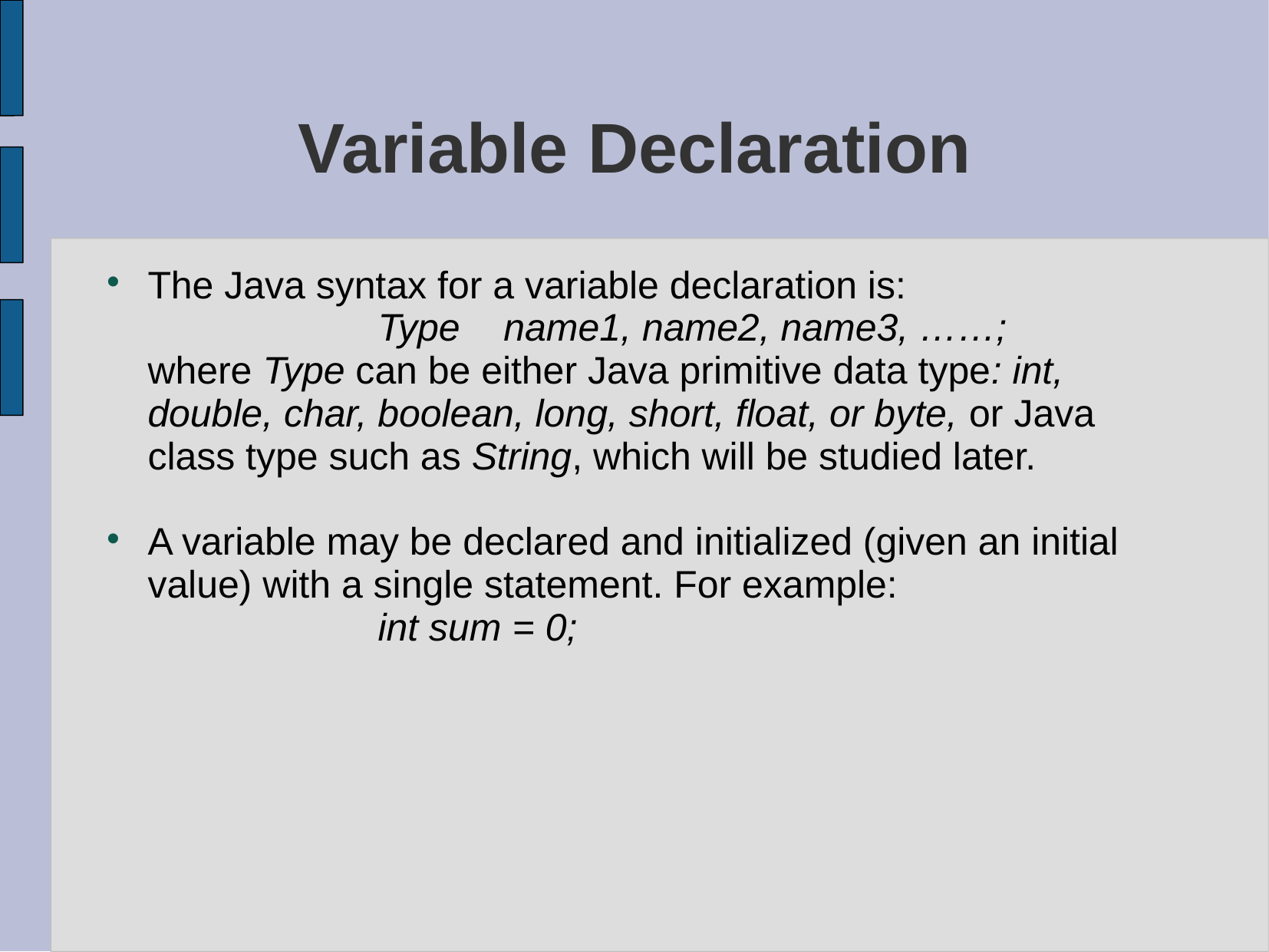

# Variable Declaration
The Java syntax for a variable declaration is:
			Type	 name1, name2, name3, ……;
	where Type can be either Java primitive data type: int, double, char, boolean, long, short, float, or byte, or Java class type such as String, which will be studied later.

A variable may be declared and initialized (given an initial value) with a single statement. For example:
			int sum = 0;